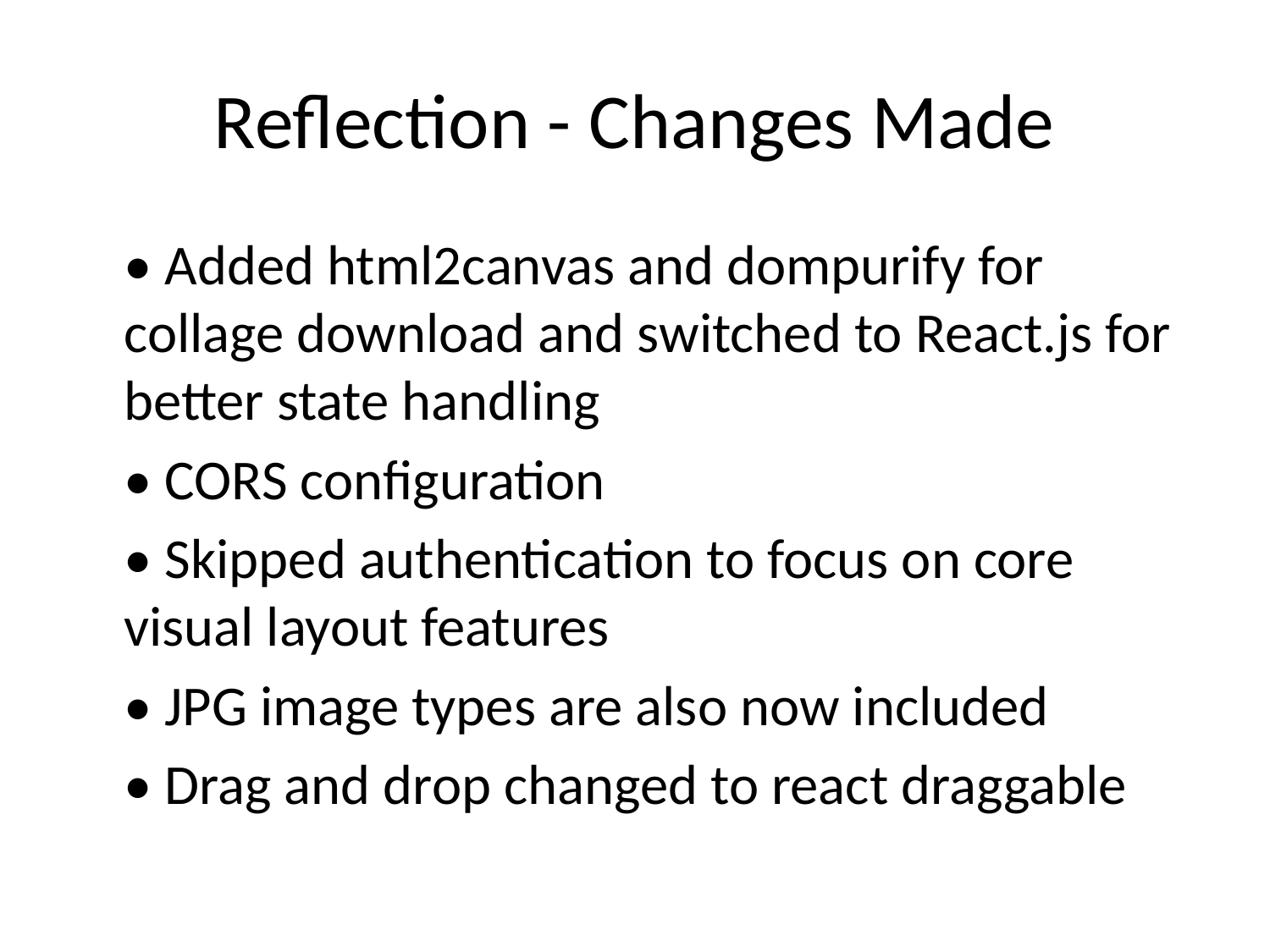

# Reflection - Changes Made
• Added html2canvas and dompurify for collage download and switched to React.js for better state handling
• CORS configuration
• Skipped authentication to focus on core visual layout features
• JPG image types are also now included
• Drag and drop changed to react draggable